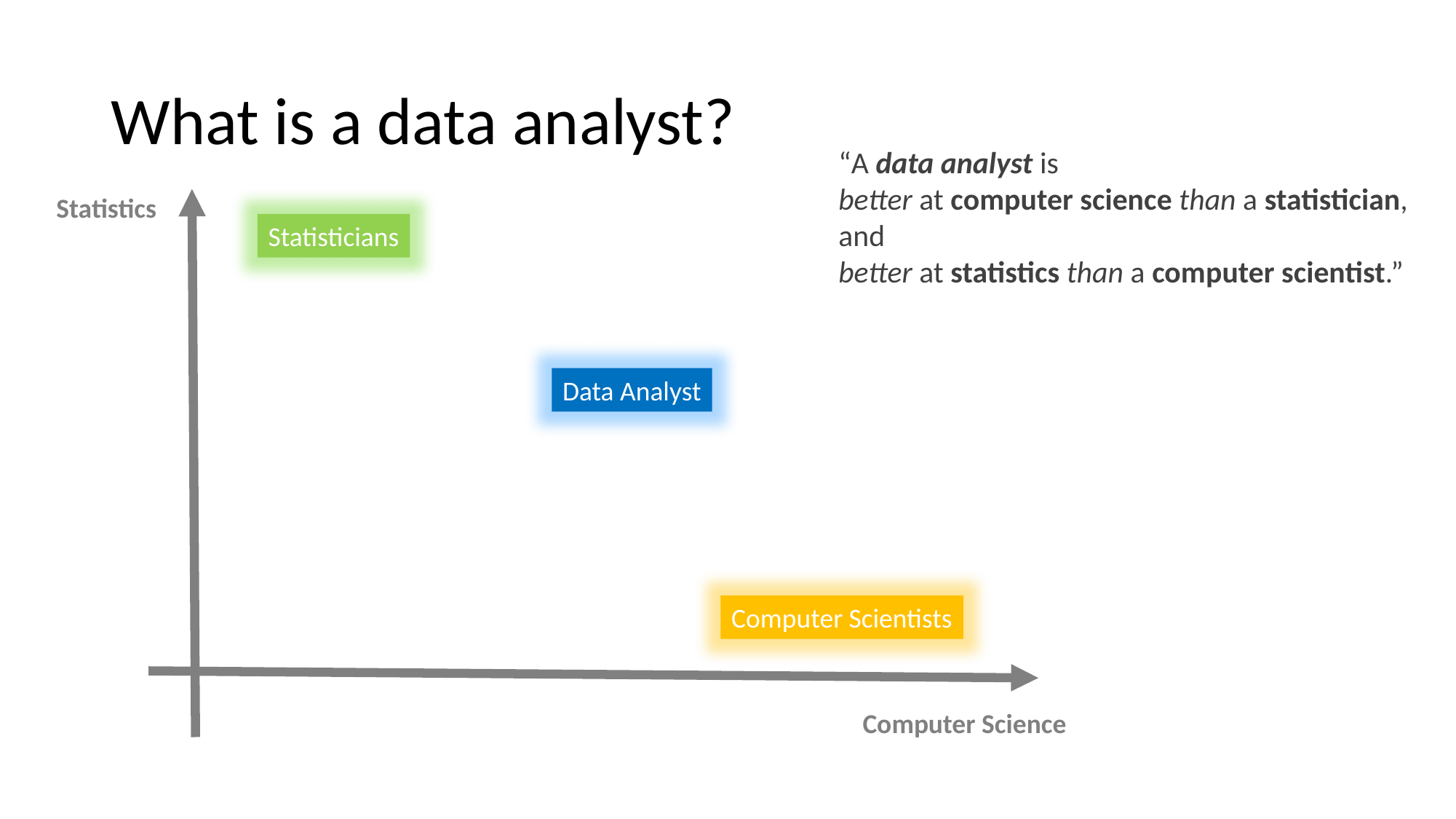

# What is a data analyst?
“A data analyst is
better at computer science than a statistician,
and
better at statistics than a computer scientist.”
Statistics
Statisticians
Data Analyst
Computer Scientists
Computer Science